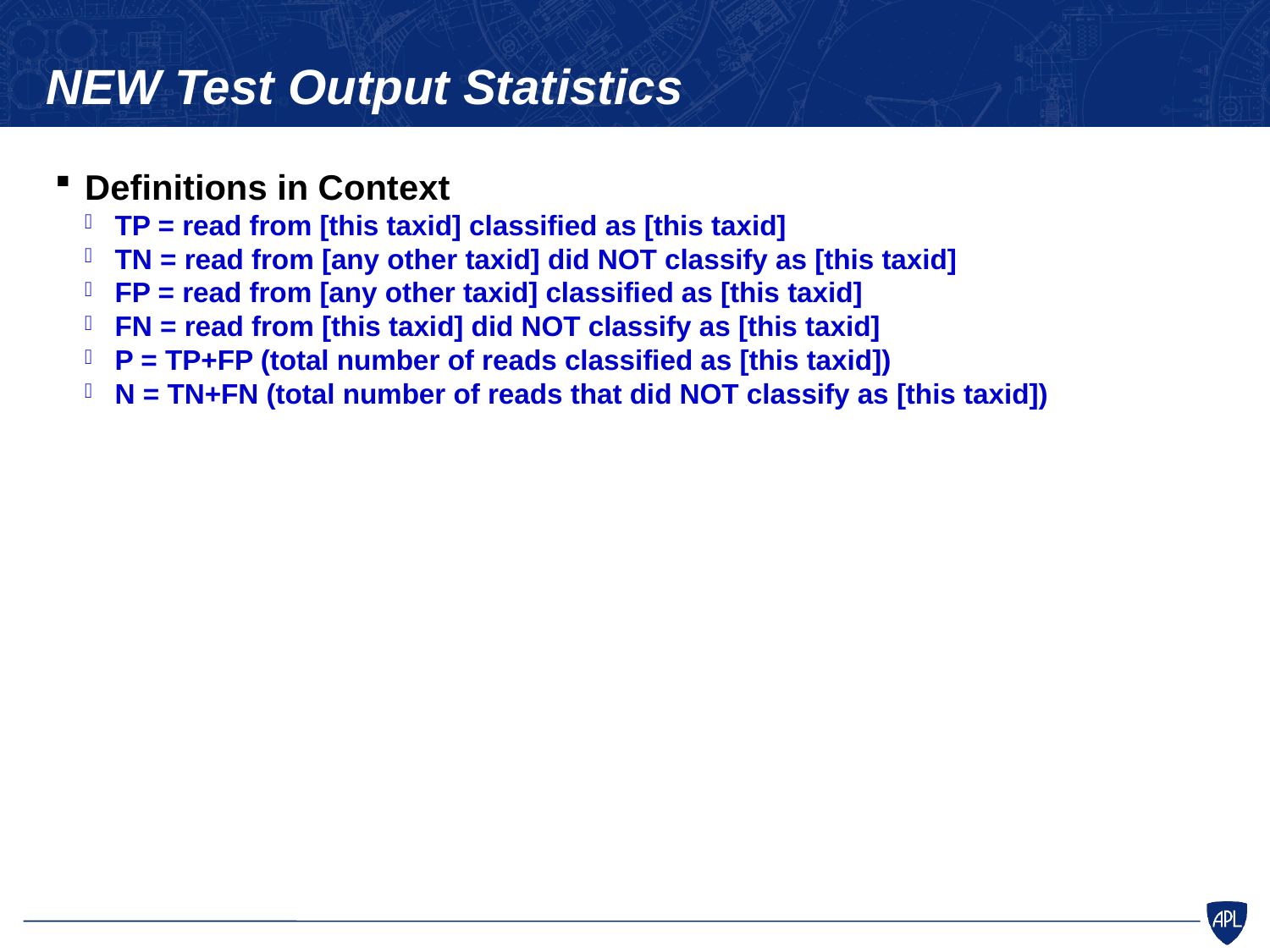

NEW Test Output Statistics
Definitions in Context
TP = read from [this taxid] classified as [this taxid]
TN = read from [any other taxid] did NOT classify as [this taxid]
FP = read from [any other taxid] classified as [this taxid]
FN = read from [this taxid] did NOT classify as [this taxid]
P = TP+FP (total number of reads classified as [this taxid])
N = TN+FN (total number of reads that did NOT classify as [this taxid])